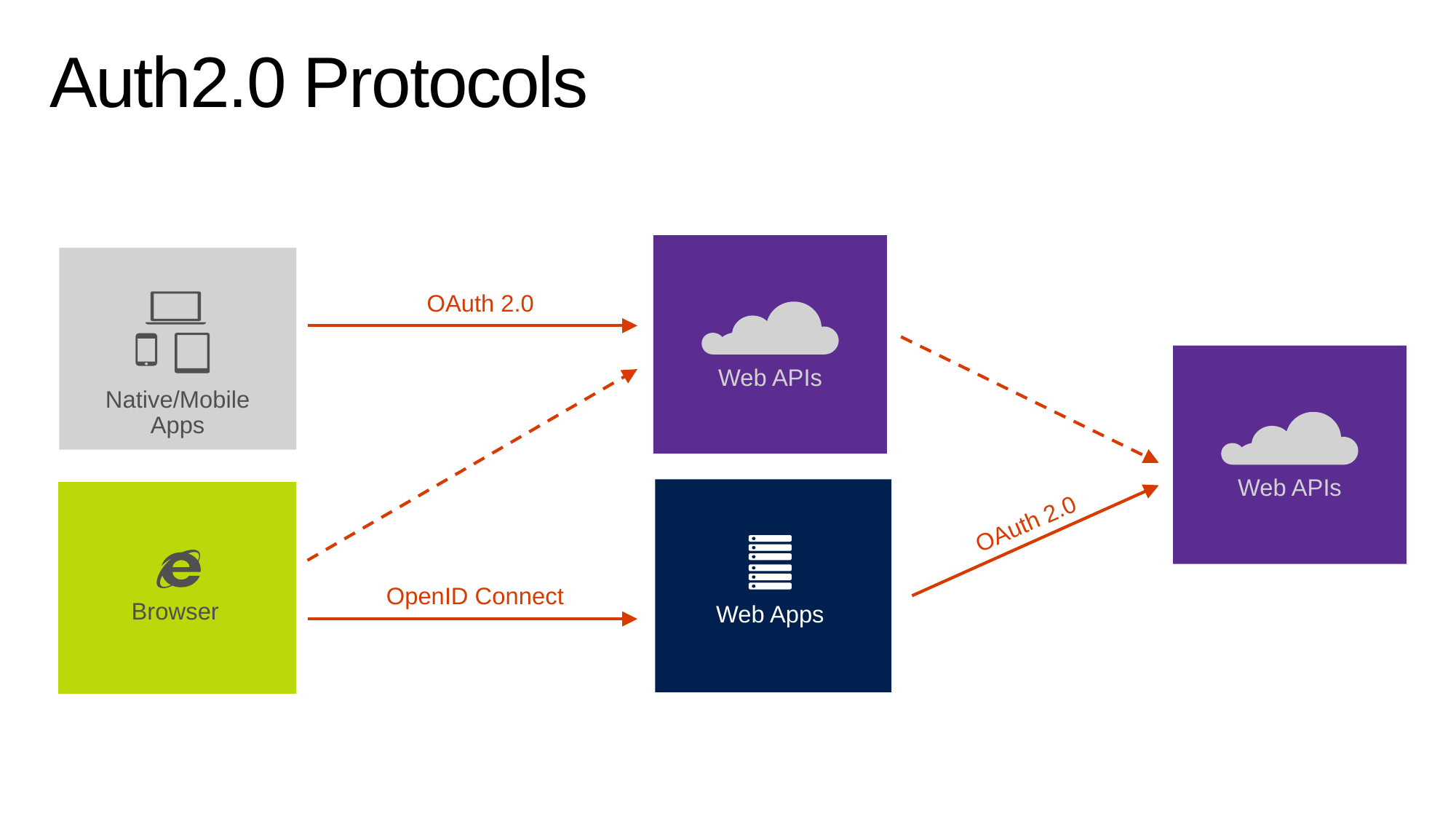

# Auth2.0 Protocols

Web APIs

Native/Mobile Apps
OAuth 2.0

Web APIs

Web Apps

Browser
OAuth 2.0
OpenID Connect